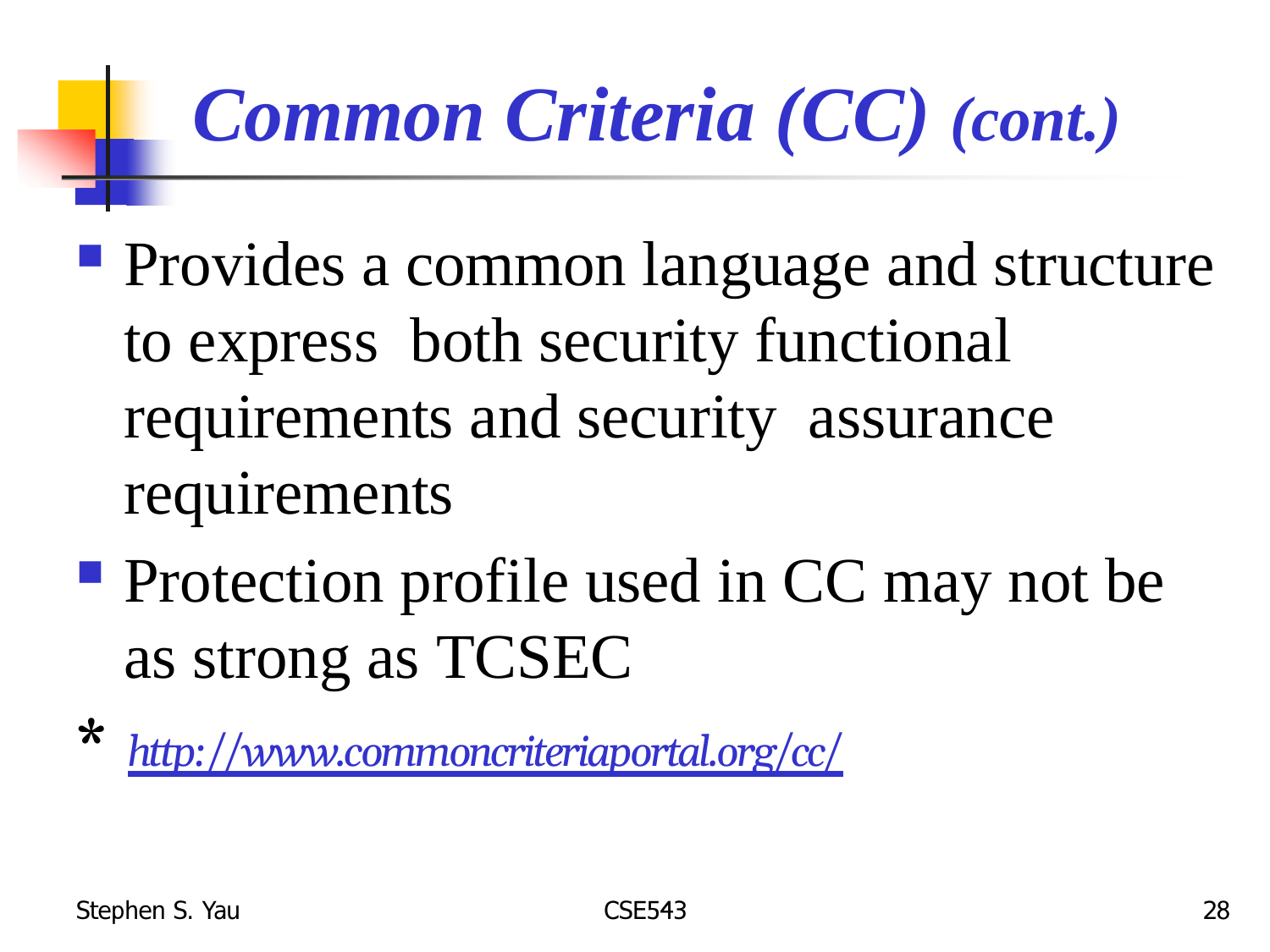

# Common Criteria (CC) (cont.)
Provides a common language and structure to express  both security functional requirements and security  assurance requirements
Protection profile used in CC may not be as strong as TCSEC
*  http://www.commoncriteriaportal.org/cc/

CSE543
28
Stephen S. Yau